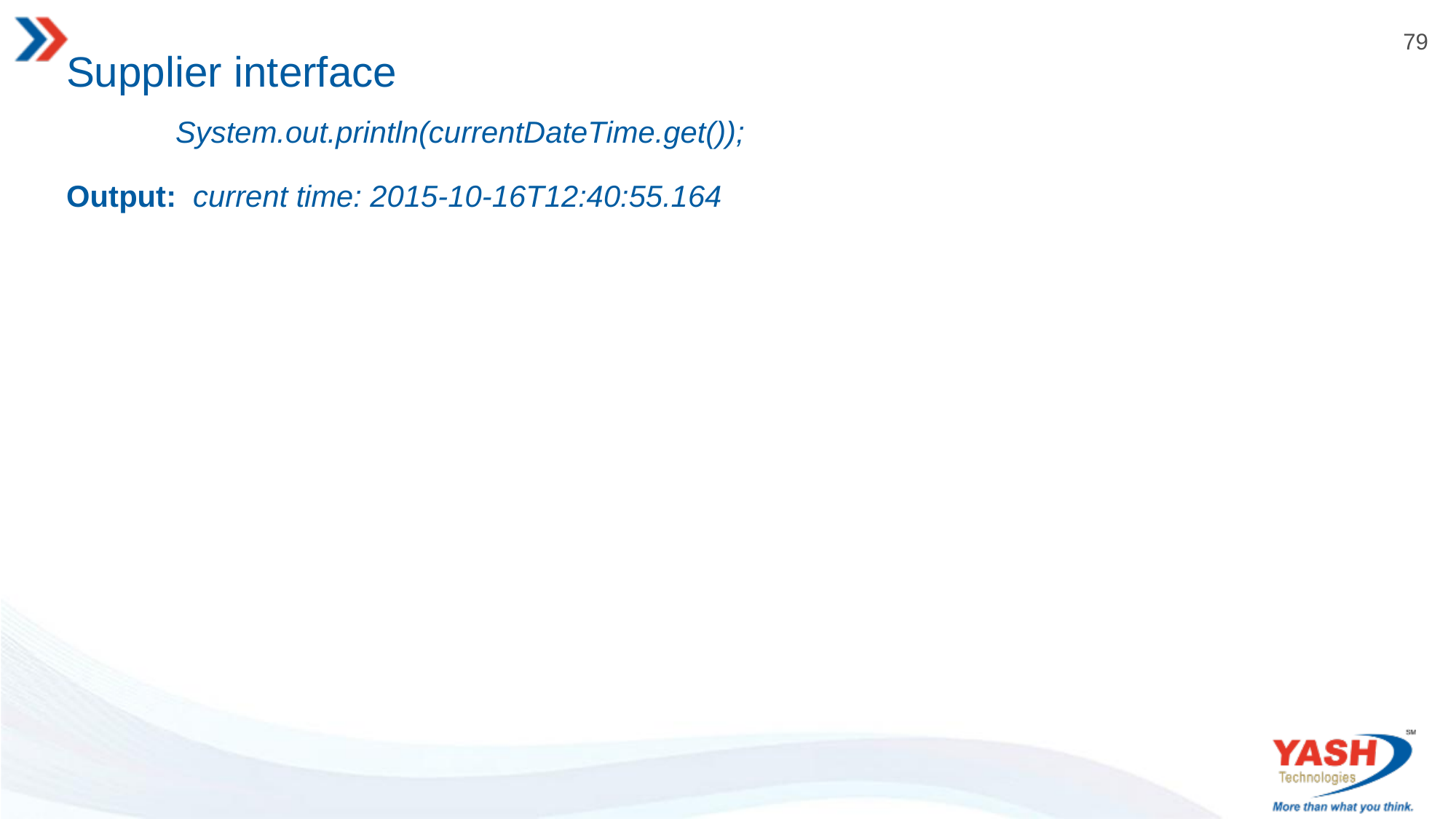

# Supplier interface
	System.out.println(currentDateTime.get());
Output:  current time: 2015-10-16T12:40:55.164